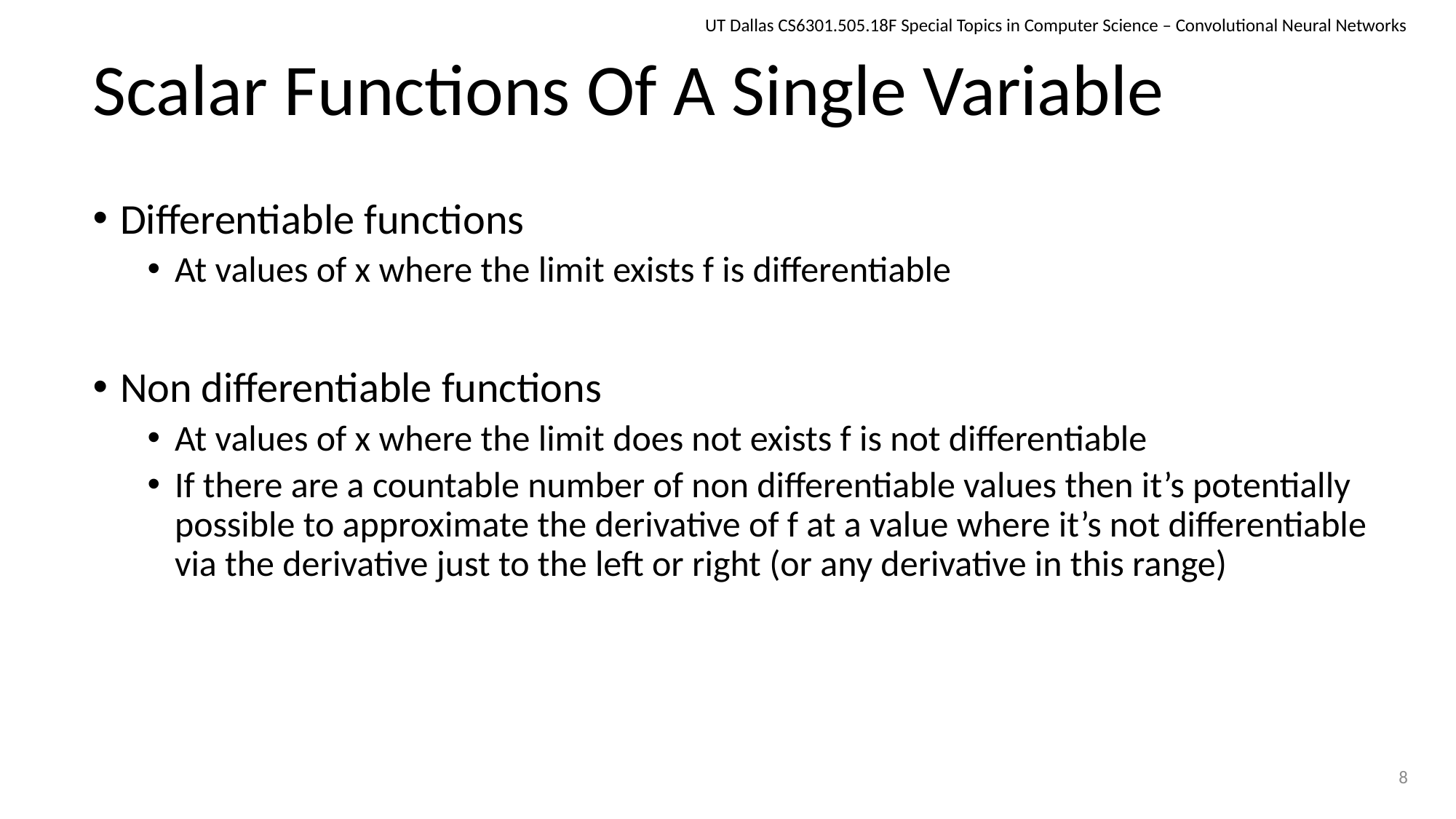

UT Dallas CS6301.505.18F Special Topics in Computer Science – Convolutional Neural Networks
# Scalar Functions Of A Single Variable
Differentiable functions
At values of x where the limit exists f is differentiable

Non differentiable functions
At values of x where the limit does not exists f is not differentiable
If there are a countable number of non differentiable values then it’s potentially possible to approximate the derivative of f at a value where it’s not differentiable via the derivative just to the left or right (or any derivative in this range)
8